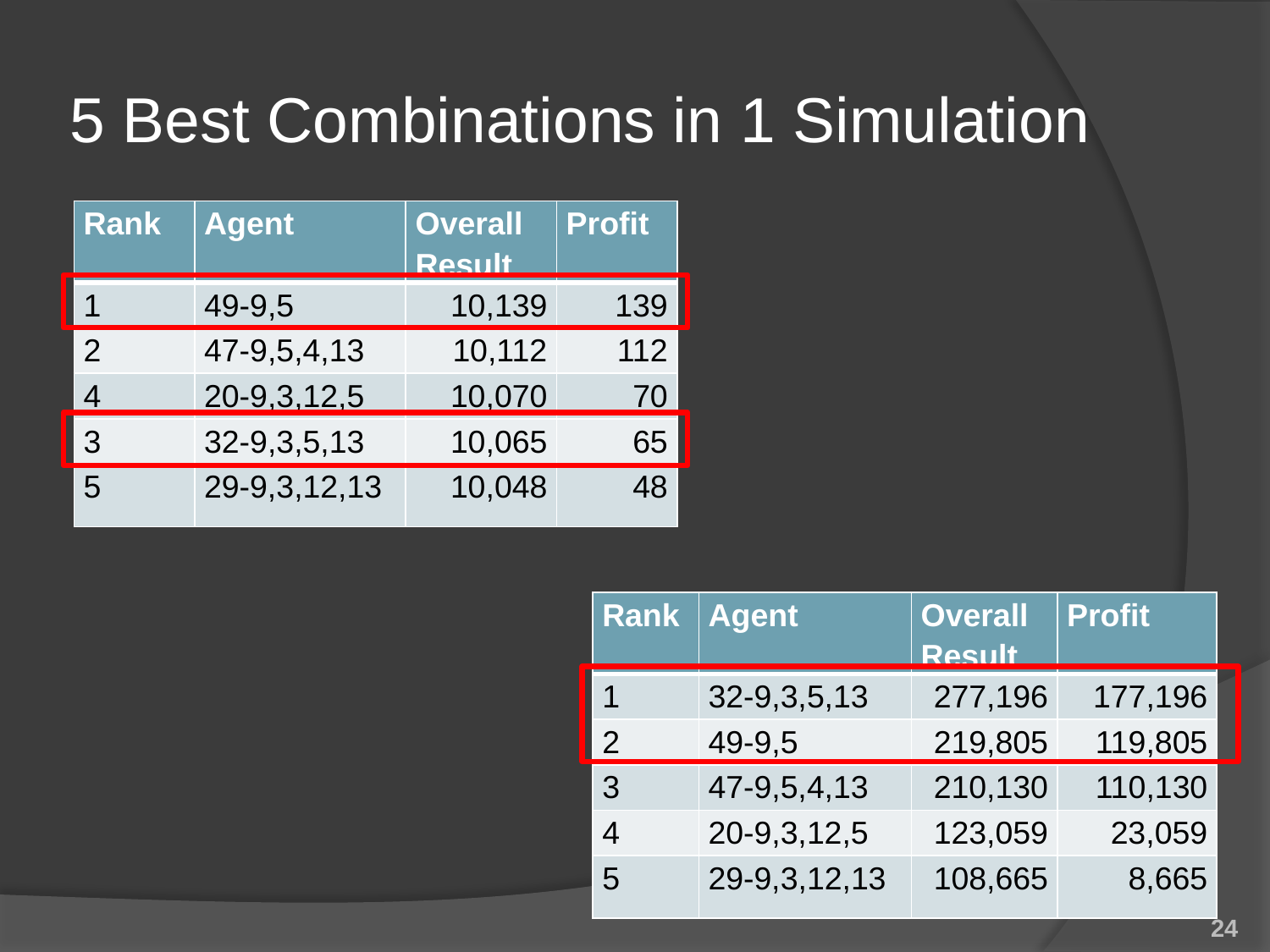

# 5 Best Combinations in 1 Simulation
| Rank | Agent | Overall Result | Profit |
| --- | --- | --- | --- |
| 1 | 49-9,5 | 10,139 | 139 |
| 2 | 47-9,5,4,13 | 10,112 | 112 |
| 4 | 20-9,3,12,5 | 10,070 | 70 |
| 3 | 32-9,3,5,13 | 10,065 | 65 |
| 5 | 29-9,3,12,13 | 10,048 | 48 |

| Rank | Agent | Overall Result | Profit |
| --- | --- | --- | --- |
| 1 | 32-9,3,5,13 | 277,196 | 177,196 |
| 2 | 49-9,5 | 219,805 | 119,805 |
| 3 | 47-9,5,4,13 | 210,130 | 110,130 |
| 4 | 20-9,3,12,5 | 123,059 | 23,059 |
| 5 | 29-9,3,12,13 | 108,665 | 8,665 |

24